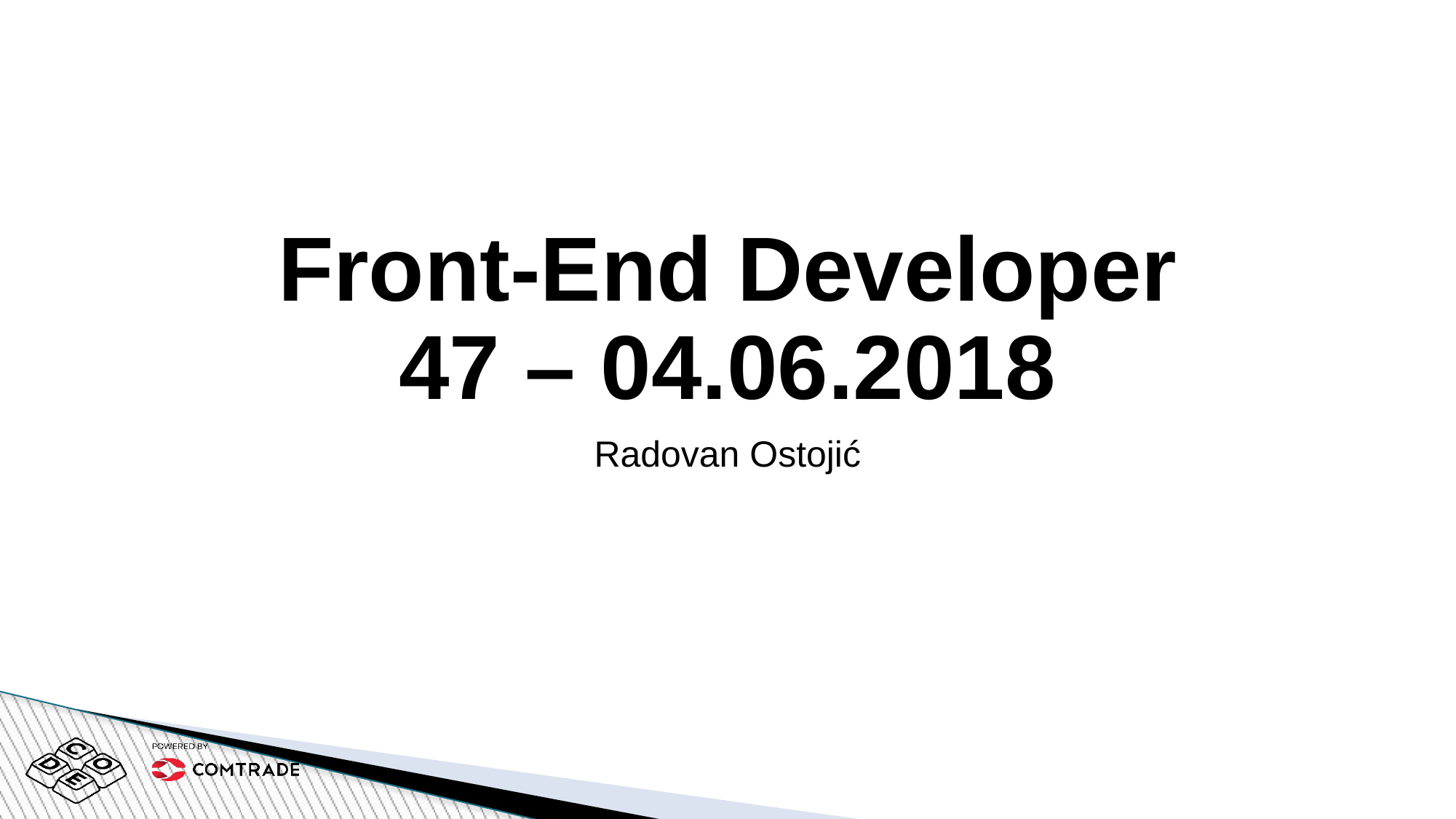

# Front-End Developer 47 – 04.06.2018
Radovan Ostojić